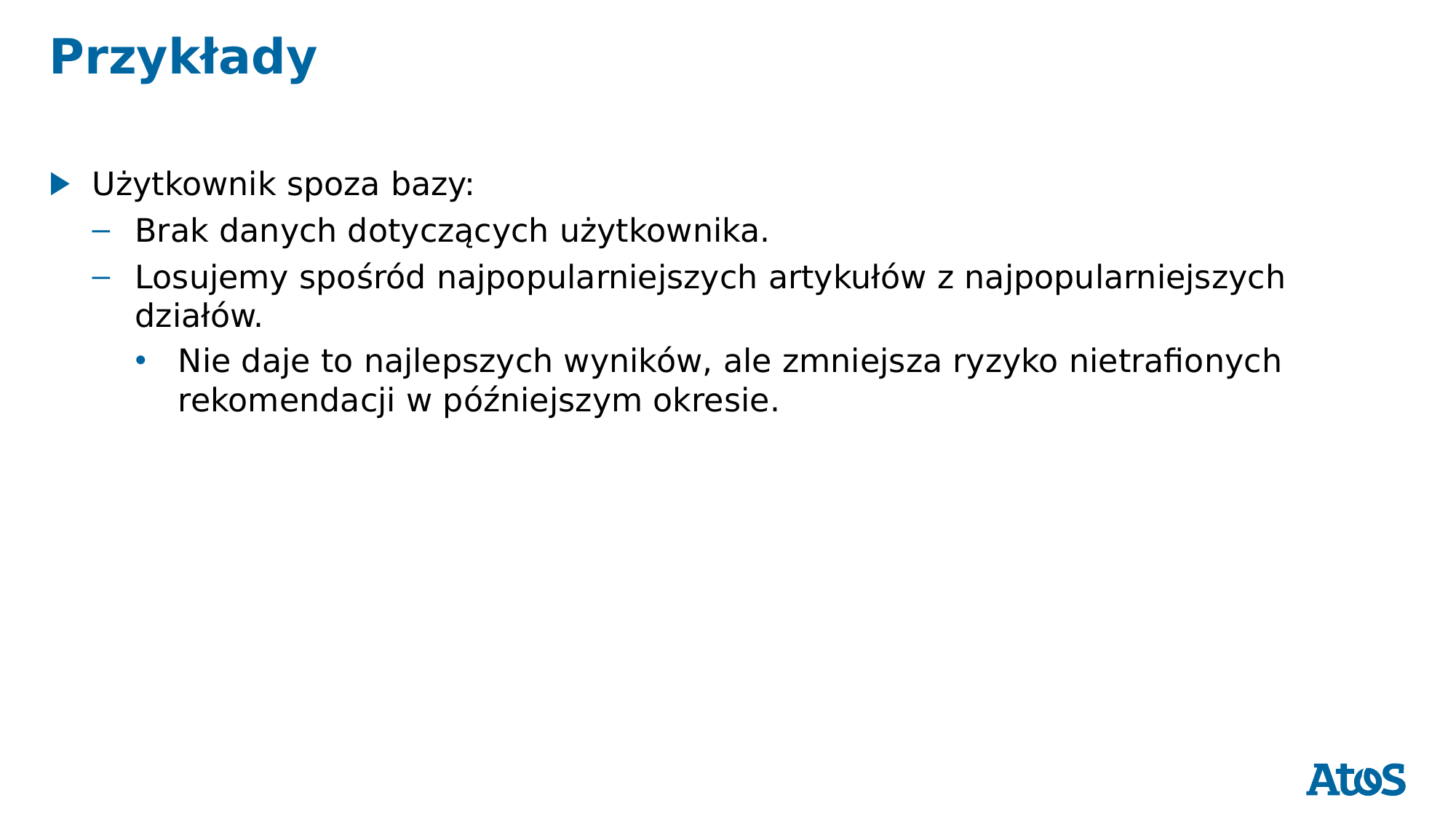

# Przykłady
Użytkownik spoza bazy:
Brak danych dotyczących użytkownika.
Losujemy spośród najpopularniejszych artykułów z najpopularniejszych działów.
Nie daje to najlepszych wyników, ale zmniejsza ryzyko nietrafionych  rekomendacji w późniejszym okresie.